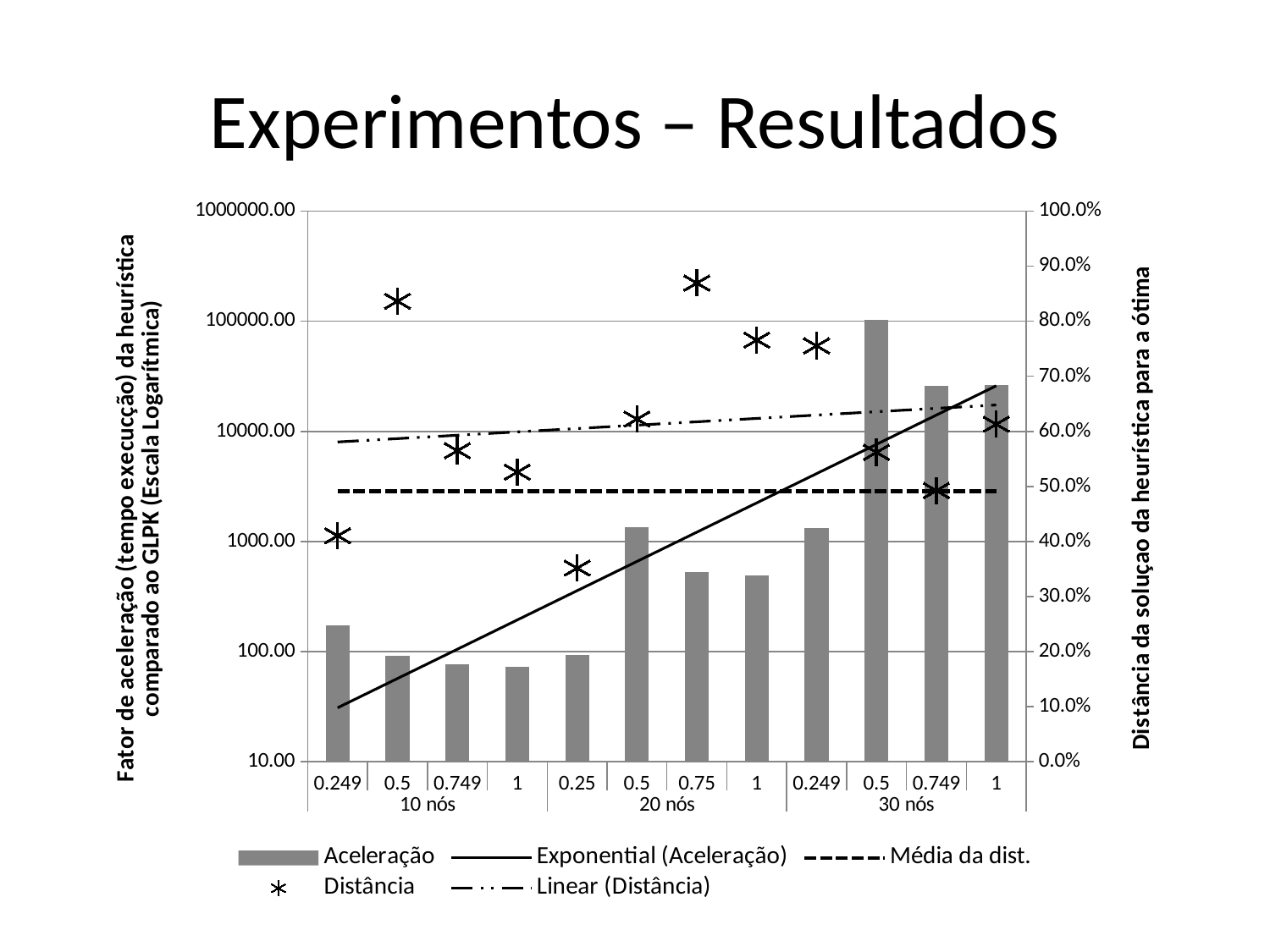

# Experimentos – Resultados

### Chart

| Category |  |  |  |
|---|---|---|---|
| 0.249 | 172.1170395869191 | 0.491 | 0.410714285714286 |
| 0.5 | 91.65902841429882 | 0.491 | 0.836601307189542 |
| 0.749 | 77.33952049497293 | 0.491 | 0.565217391304348 |
| 1 | 73.09941520467837 | 0.491 | 0.526315789473684 |
| 0.25 | 92.9368029739777 | 0.491 | 0.351851851851852 |
| 0.5 | 1355.102040816327 | 0.491 | 0.622535211267606 |
| 0.75 | 524.1423125794154 | 0.491 | 0.869565217391304 |
| 1 | 487.9915797531336 | 0.491 | 0.765957446808511 |
| 0.249 | 1318.058635131806 | 0.491 | 0.755555555555555 |
| 0.5 | 102611.9678300007 | 0.491 | 0.562162162162162 |
| 0.749 | 25966.88248438664 | 0.491 | 0.492682926829268 |
| 1 | 26493.98969662278 | 0.491 | 0.613207547169811 |